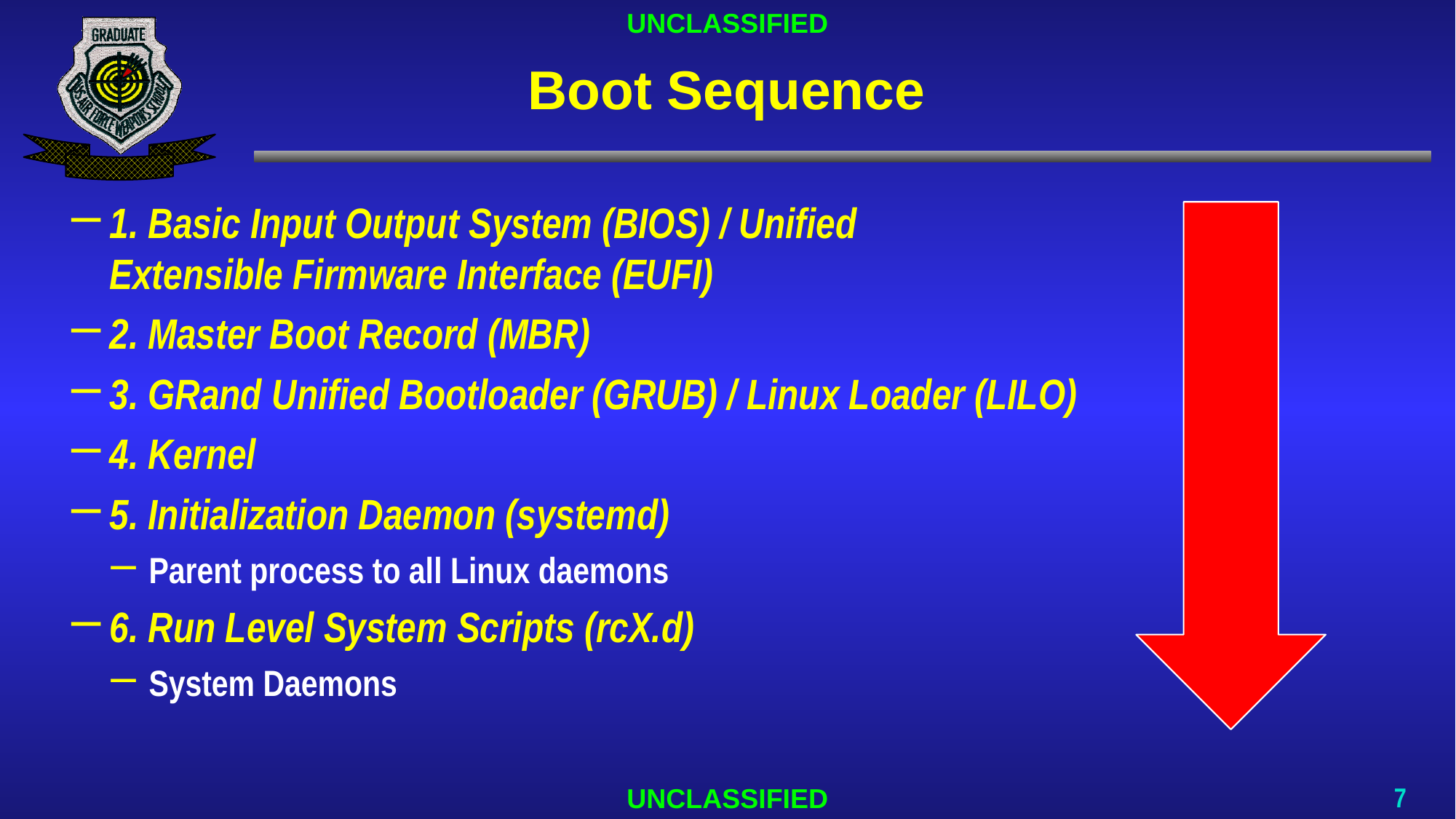

# Boot Sequence
1. Basic Input Output System (BIOS) / Unified
Extensible Firmware Interface (EUFI)
2. Master Boot Record (MBR)
3. GRand Unified Bootloader (GRUB) / Linux Loader (LILO)
4. Kernel
5. Initialization Daemon (systemd)
Parent process to all Linux daemons
6. Run Level System Scripts (rcX.d)
System Daemons